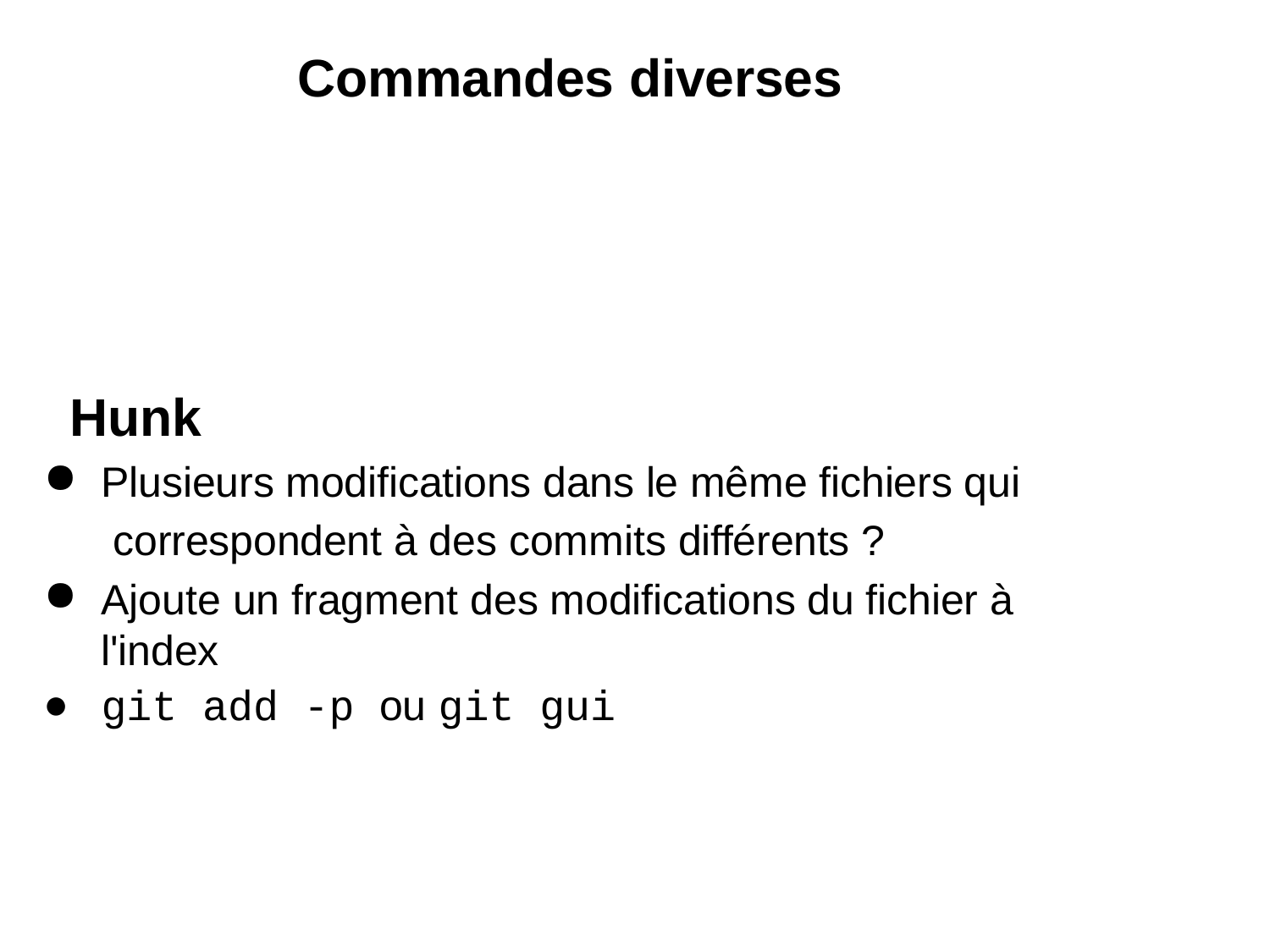

# Commandes diverses
Hunk
Plusieurs modifications dans le même fichiers qui  correspondent à des commits différents ?
Ajoute un fragment des modifications du fichier à l'index
git add -p ou git gui